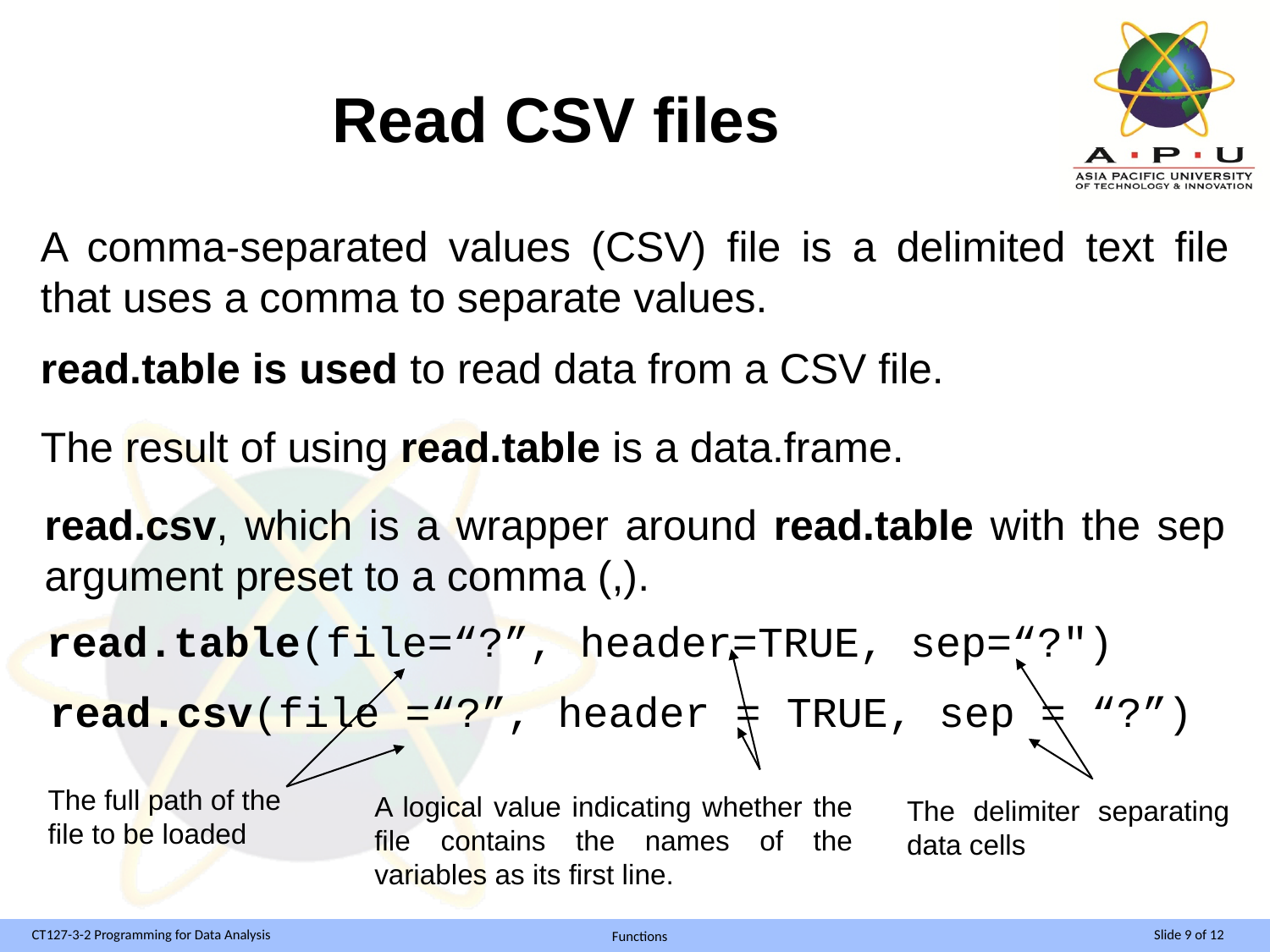

# Read CSV files
A comma-separated values (CSV) file is a delimited text file that uses a comma to separate values.

read.table is used to read data from a CSV file.
The result of using read.table is a data.frame.
read.csv, which is a wrapper around read.table with the sep argument preset to a comma (,).
read.table(file=“?”, header=TRUE, sep=“?")
read.csv(file =“?”, header = TRUE, sep = “?”)
The full path of the file to be loaded
A logical value indicating whether the file contains the names of the variables as its first line.
The delimiter separating data cells